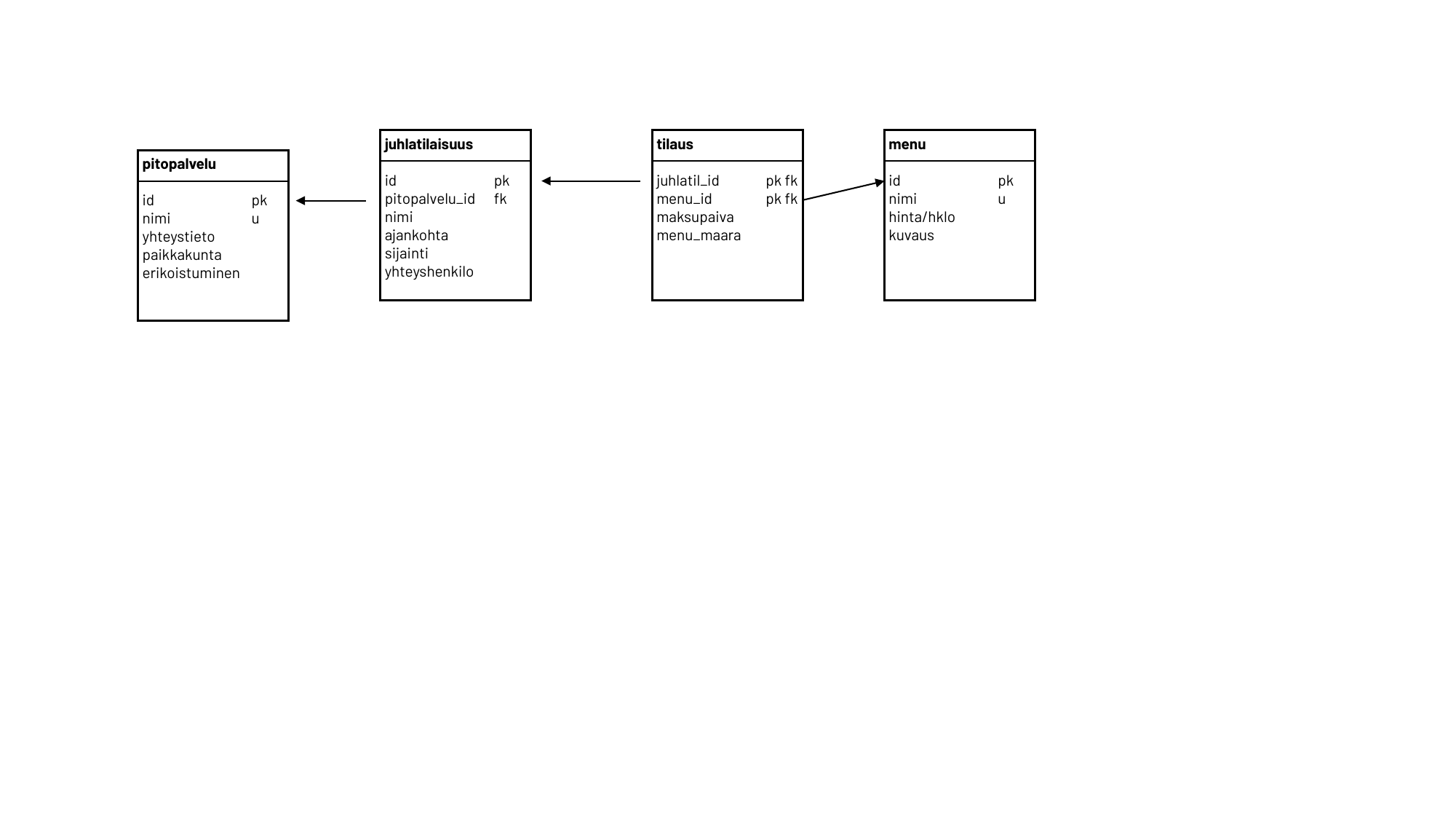

tilaus

juhlatil_id	pk fk
menu_id	pk fk
maksupaiva
menu_maara

menu

id	pk
nimi 	u
hinta/hklo
kuvaus
juhlatilaisuus

id	pk
pitopalvelu_id 	fk
nimi
ajankohta
sijainti
yhteyshenkilo

pitopalvelu

id	pk
nimi 	u
yhteystieto
paikkakunta
erikoistuminen